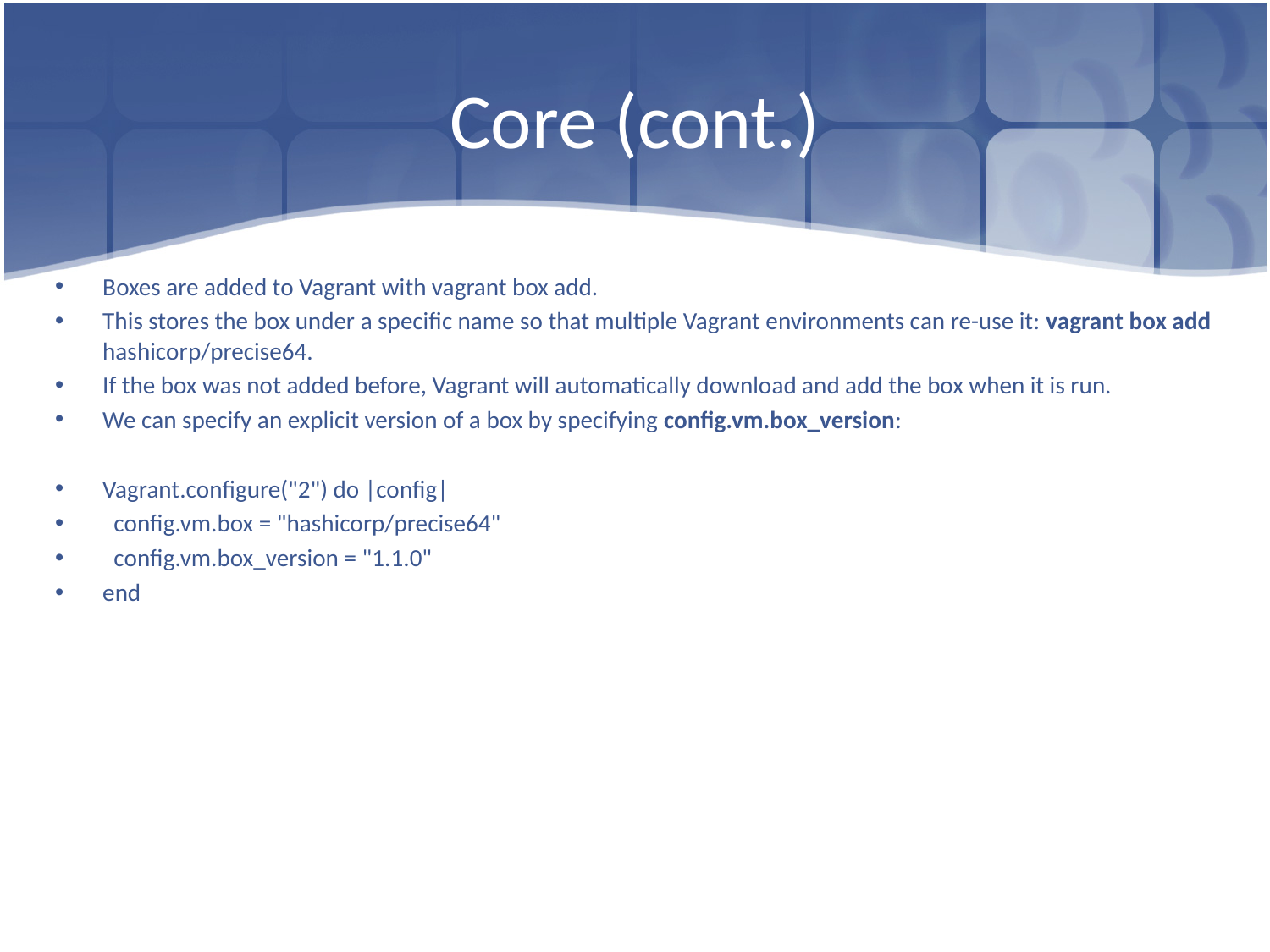

# Core (cont.)
Boxes are added to Vagrant with vagrant box add.
This stores the box under a specific name so that multiple Vagrant environments can re-use it: vagrant box add hashicorp/precise64.
If the box was not added before, Vagrant will automatically download and add the box when it is run.
We can specify an explicit version of a box by specifying config.vm.box_version:

Vagrant.configure("2") do |config|
  config.vm.box = "hashicorp/precise64"
  config.vm.box_version = "1.1.0"
end